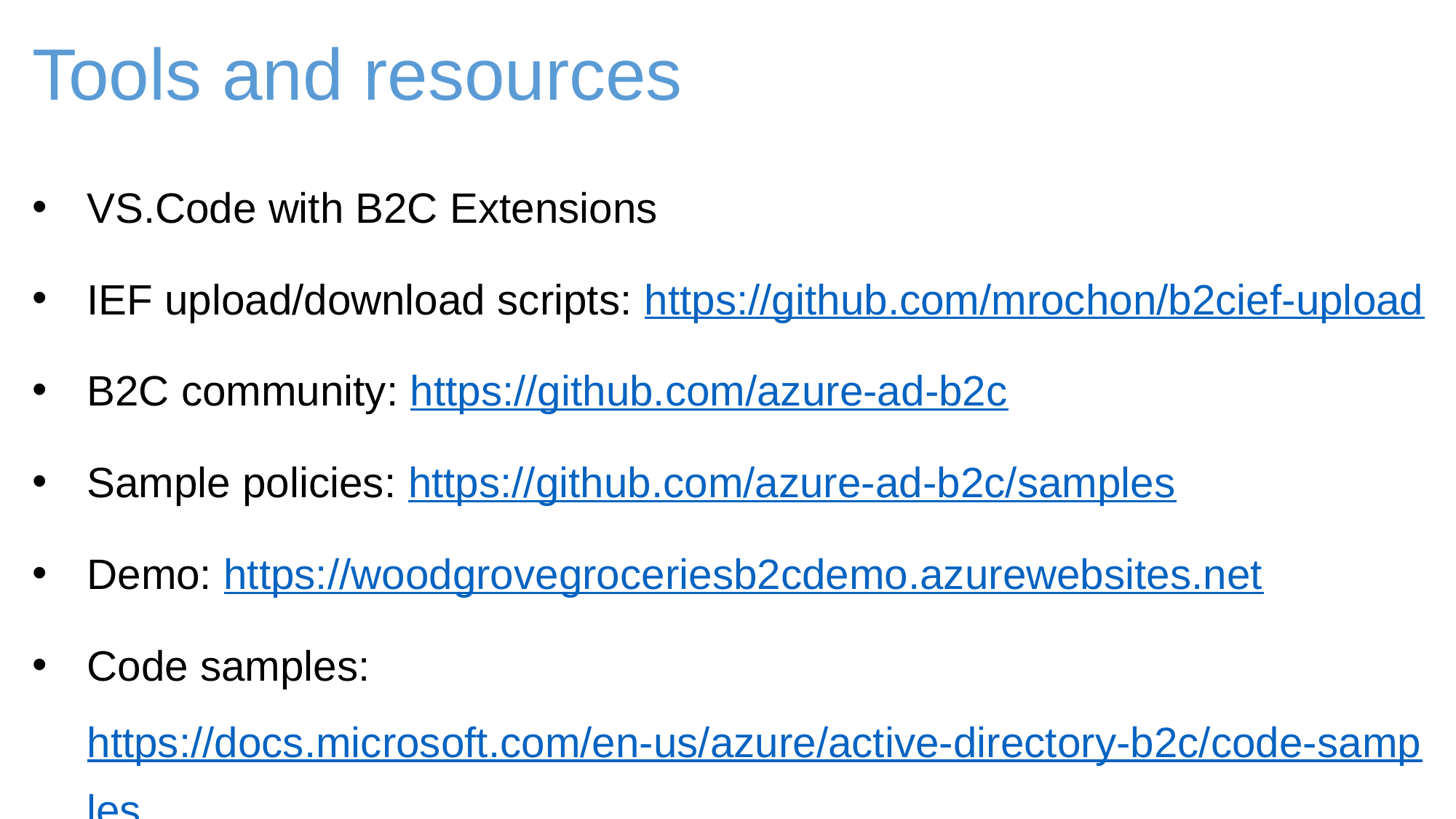

# Tools and resources
VS.Code with B2C Extensions
IEF upload/download scripts: https://github.com/mrochon/b2cief-upload
B2C community: https://github.com/azure-ad-b2c
Sample policies: https://github.com/azure-ad-b2c/samples
Demo: https://woodgrovegroceriesb2cdemo.azurewebsites.net
Code samples: https://docs.microsoft.com/en-us/azure/active-directory-b2c/code-samples